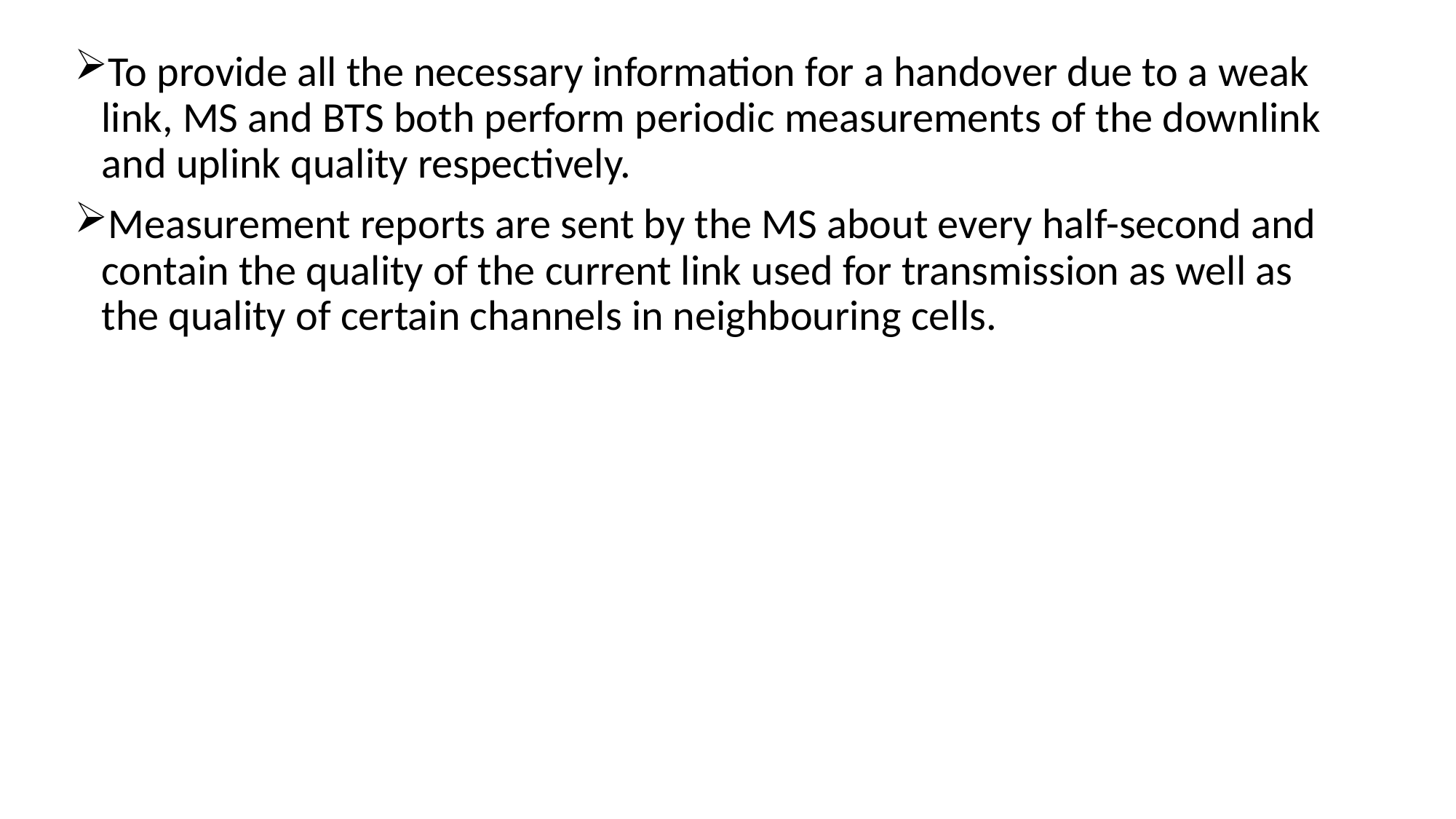

To provide all the necessary information for a handover due to a weak link, MS and BTS both perform periodic measurements of the downlink and uplink quality respectively.
Measurement reports are sent by the MS about every half-second and contain the quality of the current link used for transmission as well as the quality of certain channels in neighbouring cells.